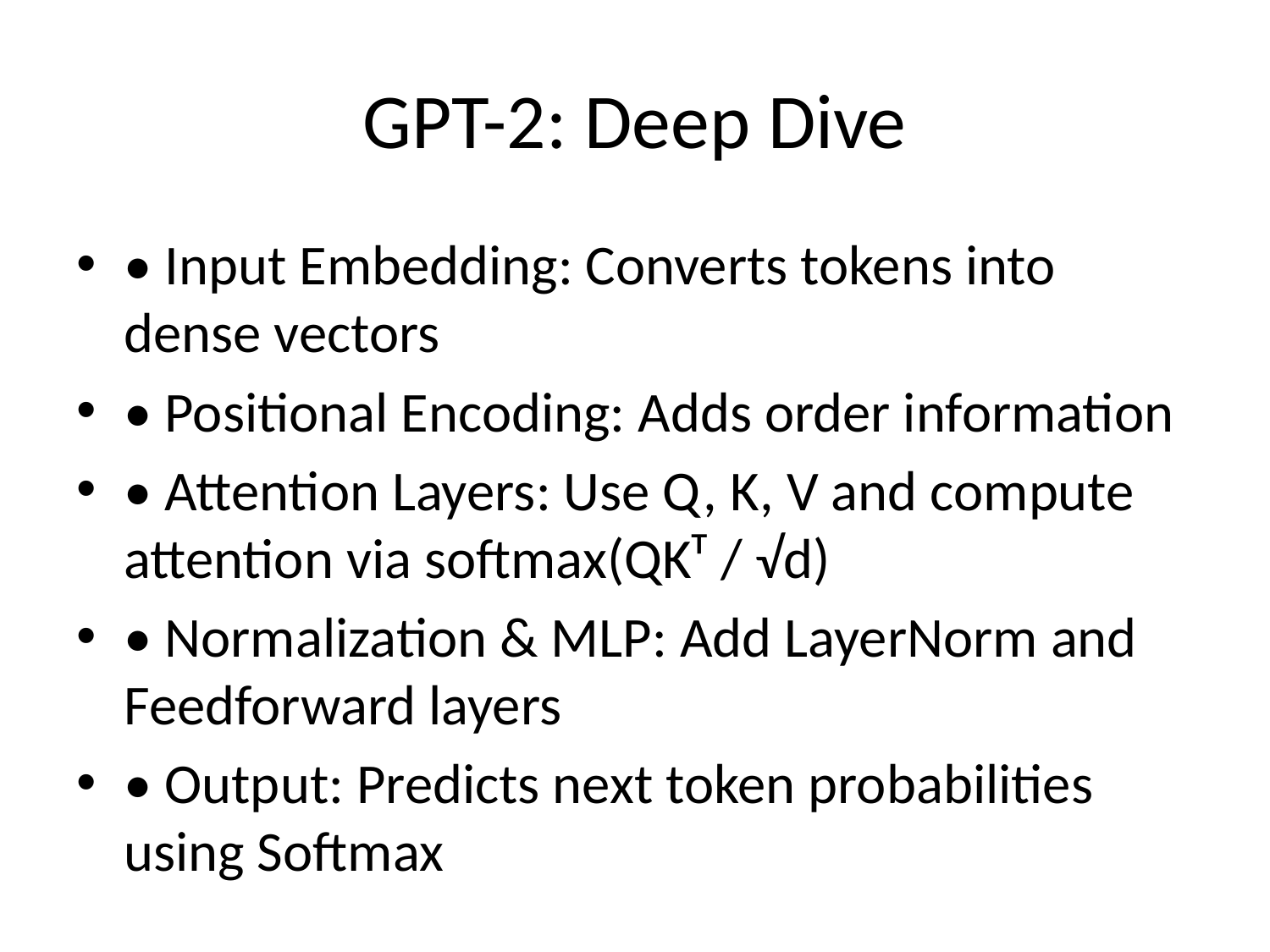

# GPT-2: Deep Dive
• Input Embedding: Converts tokens into dense vectors
• Positional Encoding: Adds order information
• Attention Layers: Use Q, K, V and compute attention via softmax(QKᵀ / √d)
• Normalization & MLP: Add LayerNorm and Feedforward layers
• Output: Predicts next token probabilities using Softmax